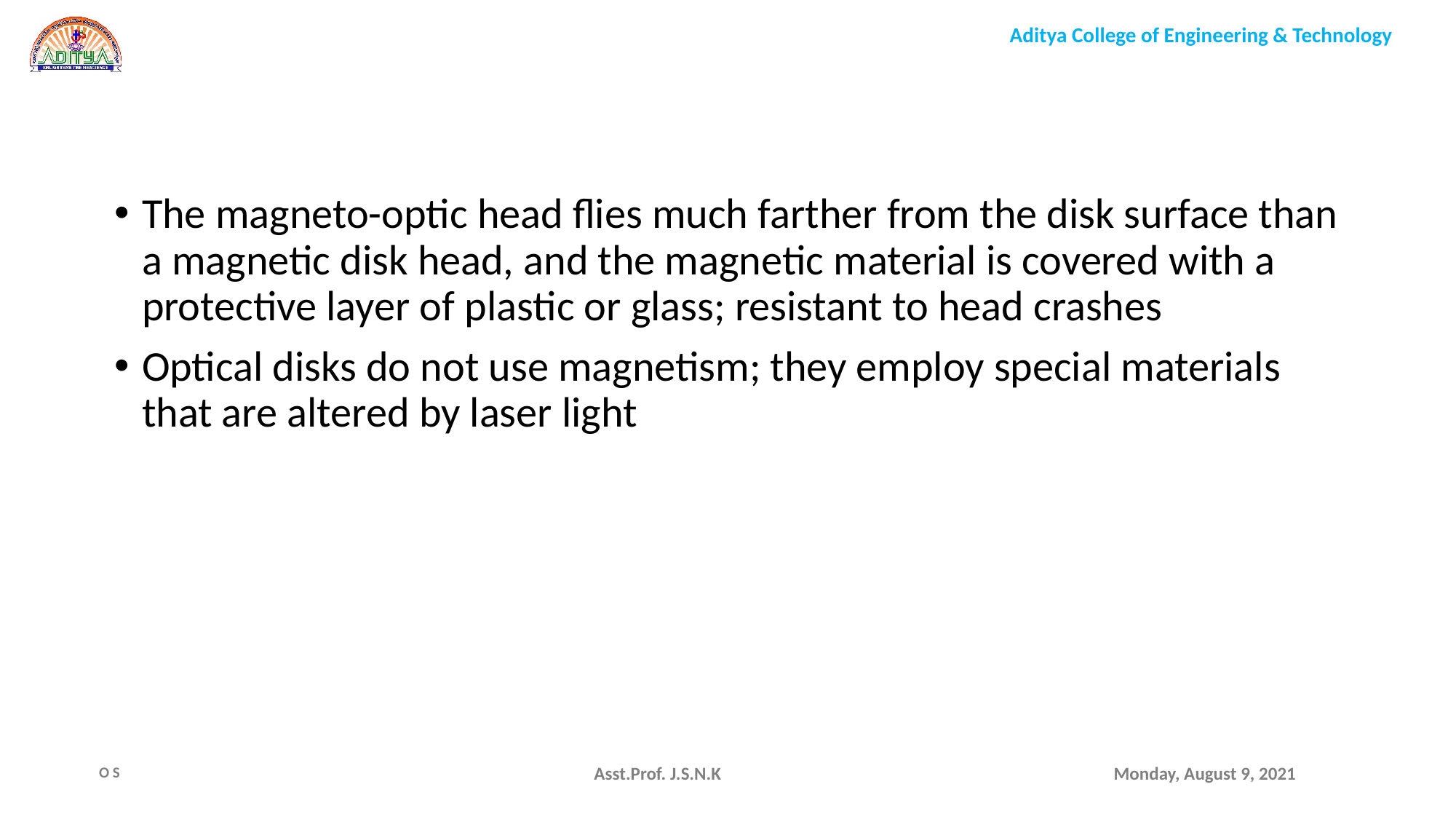

The magneto-optic head flies much farther from the disk surface than a magnetic disk head, and the magnetic material is covered with a protective layer of plastic or glass; resistant to head crashes
Optical disks do not use magnetism; they employ special materials that are altered by laser light

Asst.Prof. J.S.N.K
Monday, August 9, 2021